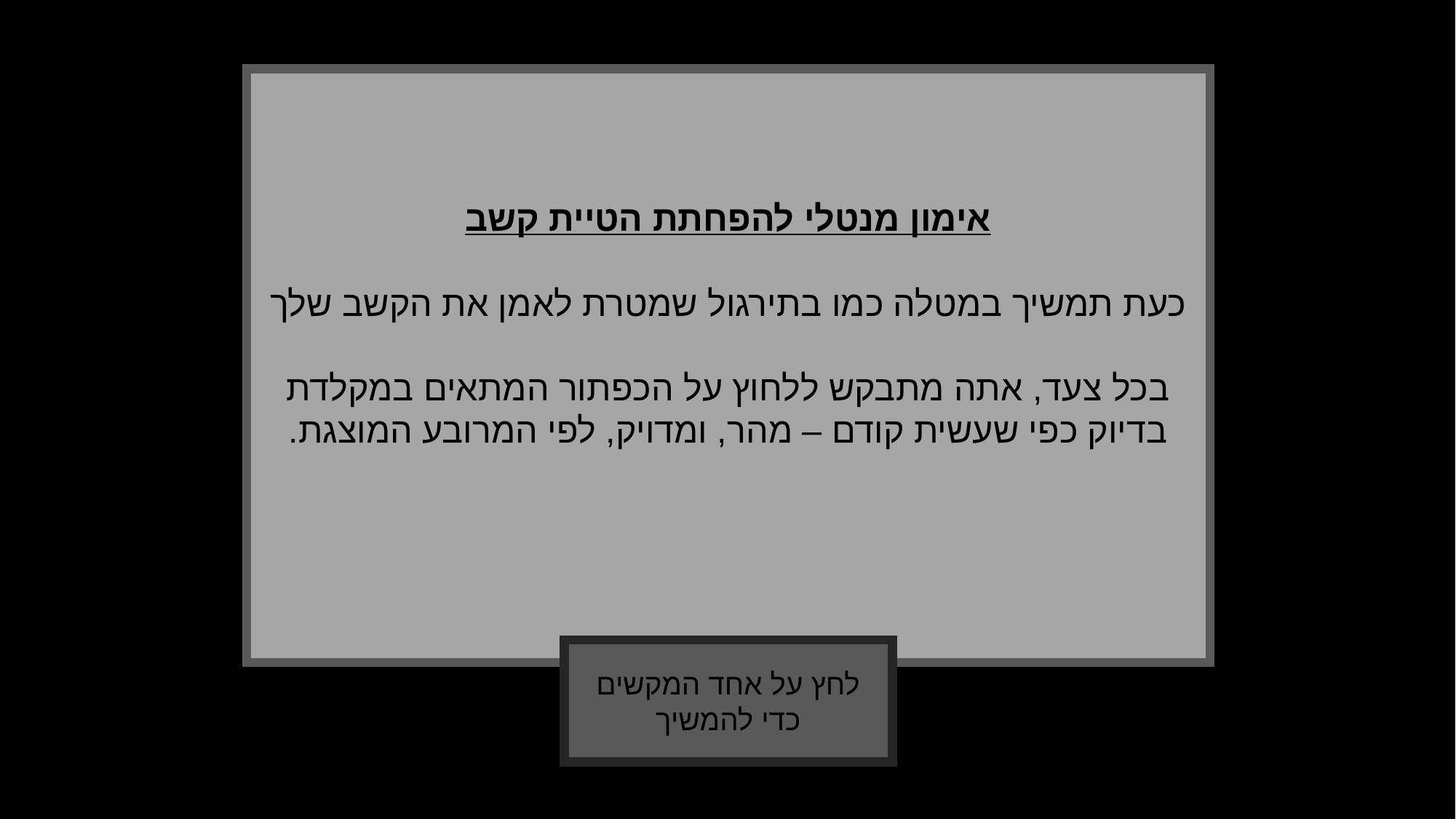

אימון מנטלי להפחתת הטיית קשב

כעת תמשיך במטלה כמו בתירגול שמטרת לאמן את הקשב שלך

בכל צעד, אתה מתבקש ללחוץ על הכפתור המתאים במקלדת בדיוק כפי שעשית קודם – מהר, ומדויק, לפי המרובע המוצגת.

לחץ על אחד המקשים כדי להמשיך